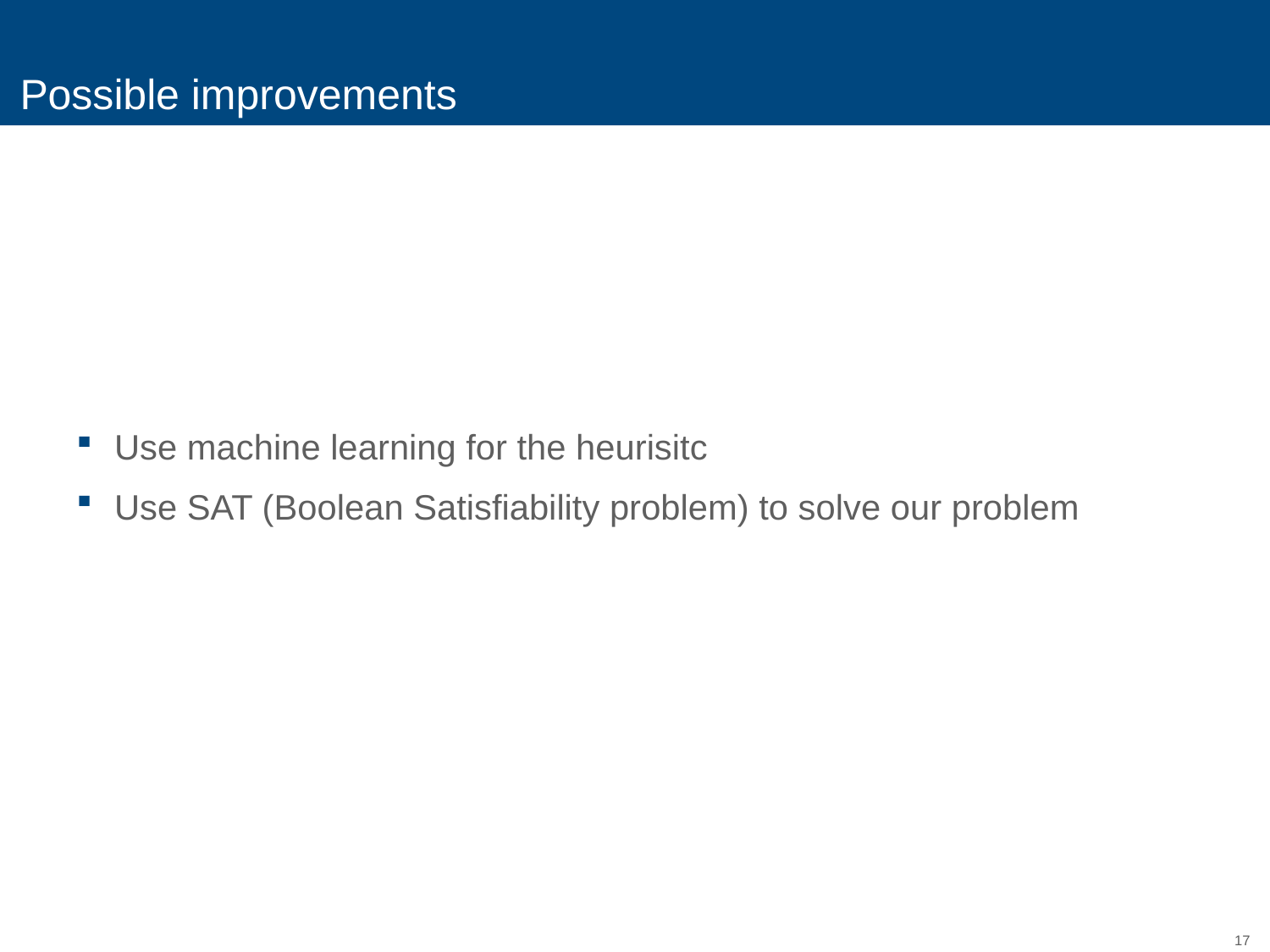

# Possible improvements
Use machine learning for the heurisitc
Use SAT (Boolean Satisfiability problem) to solve our problem